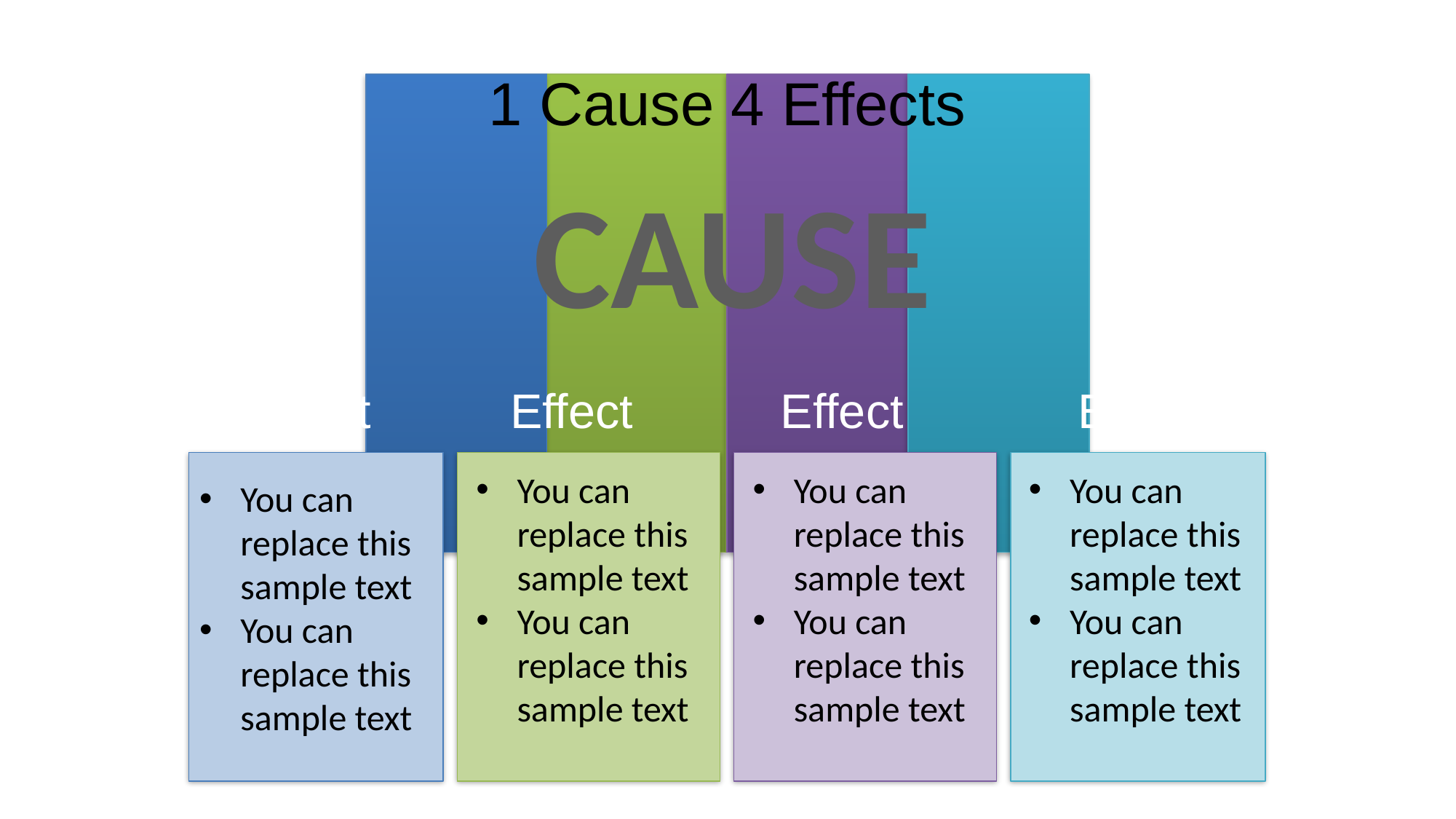

# 1 Cause 4 Effects

CAUSE
Effect

You can replace this sample text
You can replace this sample text

Effect

You can replace this sample text
You can replace this sample text

Effect

You can replace this sample text
You can replace this sample text

Effect

You can replace this sample text
You can replace this sample text